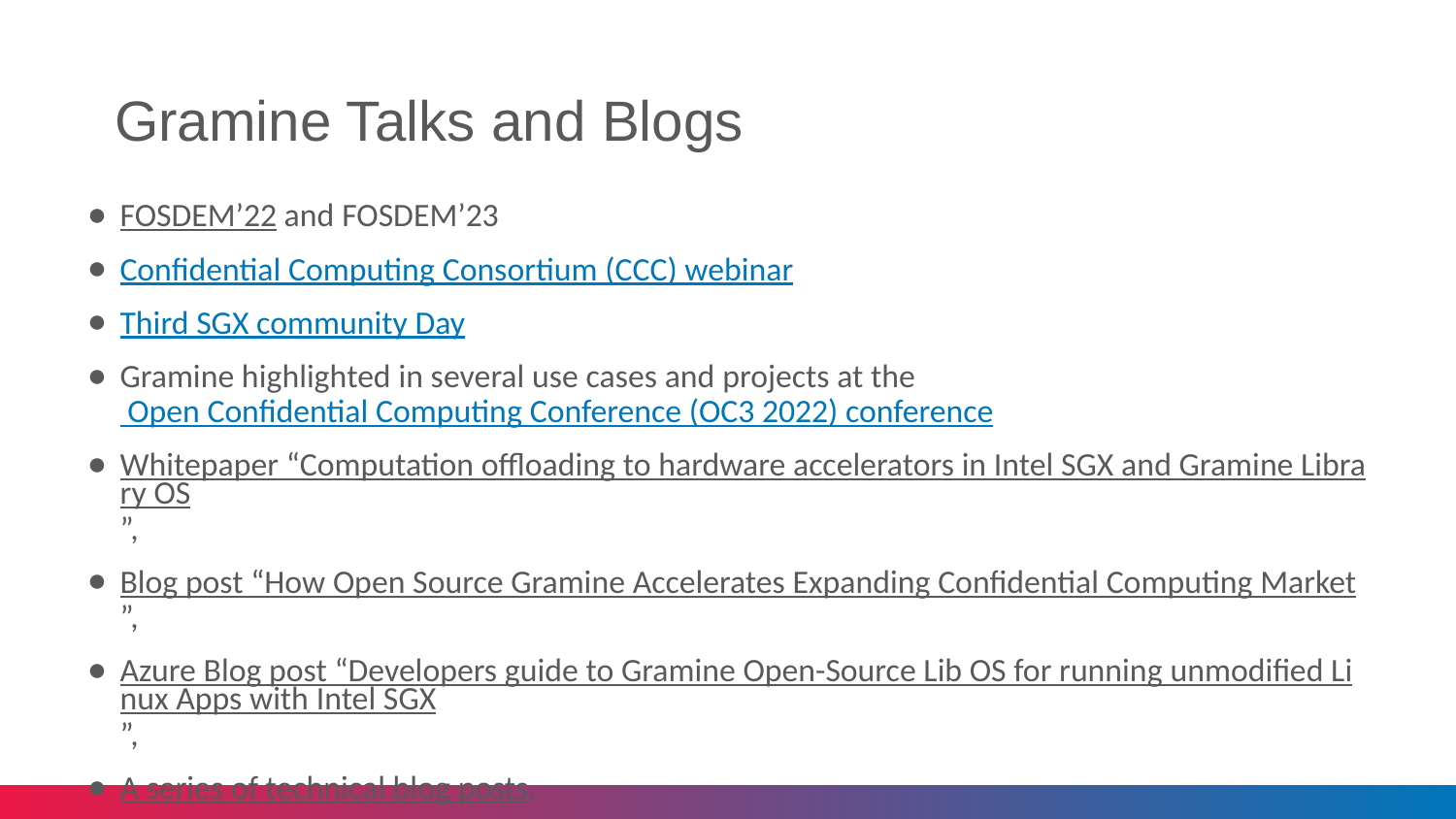

# Gramine Talks and Blogs
FOSDEM’22 and FOSDEM’23
Confidential Computing Consortium (CCC) webinar
Third SGX community Day
Gramine highlighted in several use cases and projects at the Open Confidential Computing Conference (OC3 2022) conference
Whitepaper “Computation offloading to hardware accelerators in Intel SGX and Gramine Library OS”,
Blog post “How Open Source Gramine Accelerates Expanding Confidential Computing Market”,
Azure Blog post “Developers guide to Gramine Open-Source Lib OS for running unmodified Linux Apps with Intel SGX”,
A series of technical blog posts.